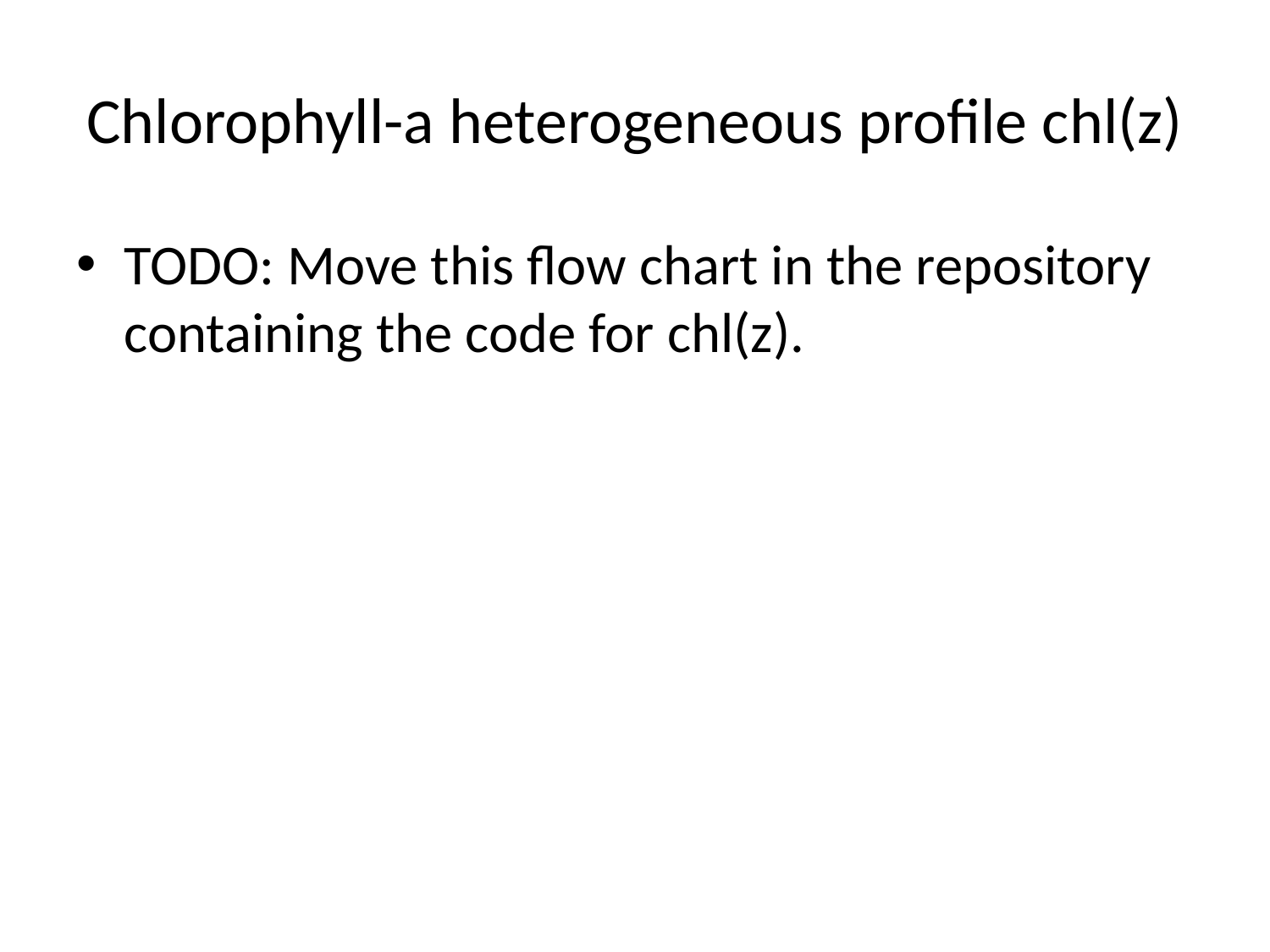

# Chlorophyll-a heterogeneous profile chl(z)
TODO: Move this flow chart in the repository containing the code for chl(z).